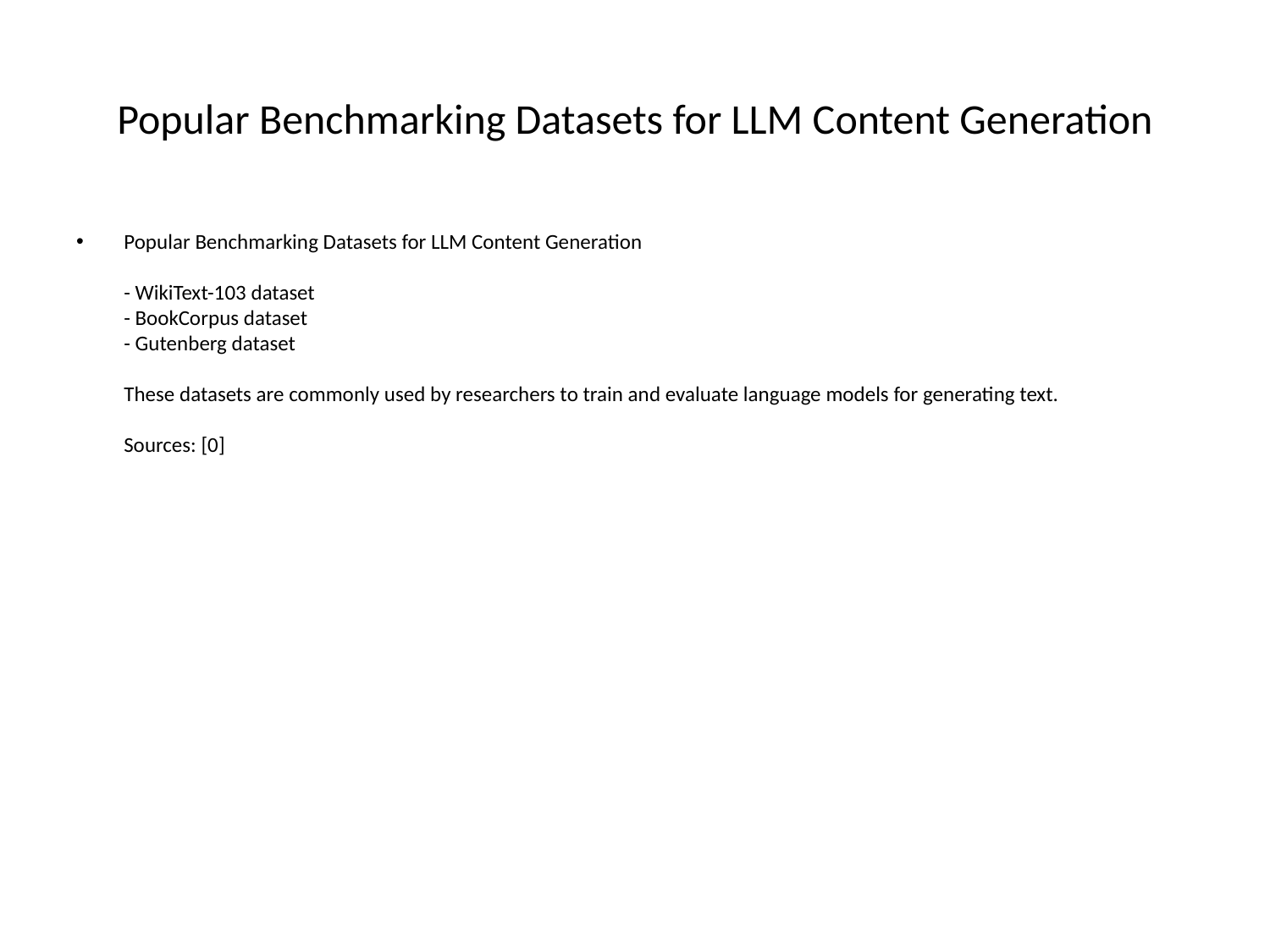

# Popular Benchmarking Datasets for LLM Content Generation
Popular Benchmarking Datasets for LLM Content Generation
- WikiText-103 dataset
- BookCorpus dataset
- Gutenberg dataset
These datasets are commonly used by researchers to train and evaluate language models for generating text.
Sources: [0]